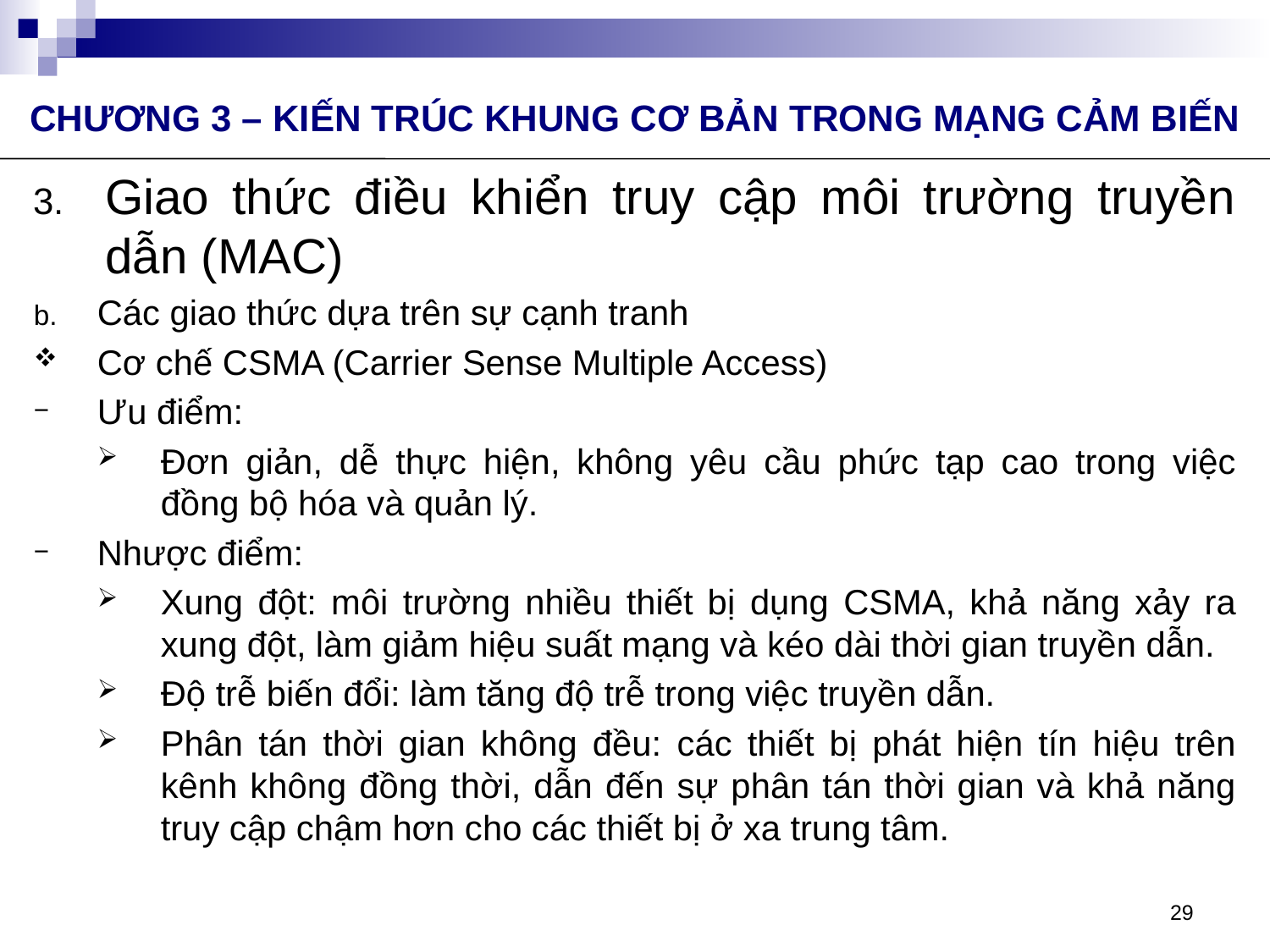

CHƯƠNG 3 – KIẾN TRÚC KHUNG CƠ BẢN TRONG MẠNG CẢM BIẾN

Giao thức điều khiển truy cập môi trường truyền dẫn (MAC)
Các giao thức dựa trên sự cạnh tranh
Cơ chế CSMA (Carrier Sense Multiple Access)
Ưu điểm:
Đơn giản, dễ thực hiện, không yêu cầu phức tạp cao trong việc đồng bộ hóa và quản lý.
Nhược điểm:
Xung đột: môi trường nhiều thiết bị dụng CSMA, khả năng xảy ra xung đột, làm giảm hiệu suất mạng và kéo dài thời gian truyền dẫn.
Độ trễ biến đổi: làm tăng độ trễ trong việc truyền dẫn.
Phân tán thời gian không đều: các thiết bị phát hiện tín hiệu trên kênh không đồng thời, dẫn đến sự phân tán thời gian và khả năng truy cập chậm hơn cho các thiết bị ở xa trung tâm.
29